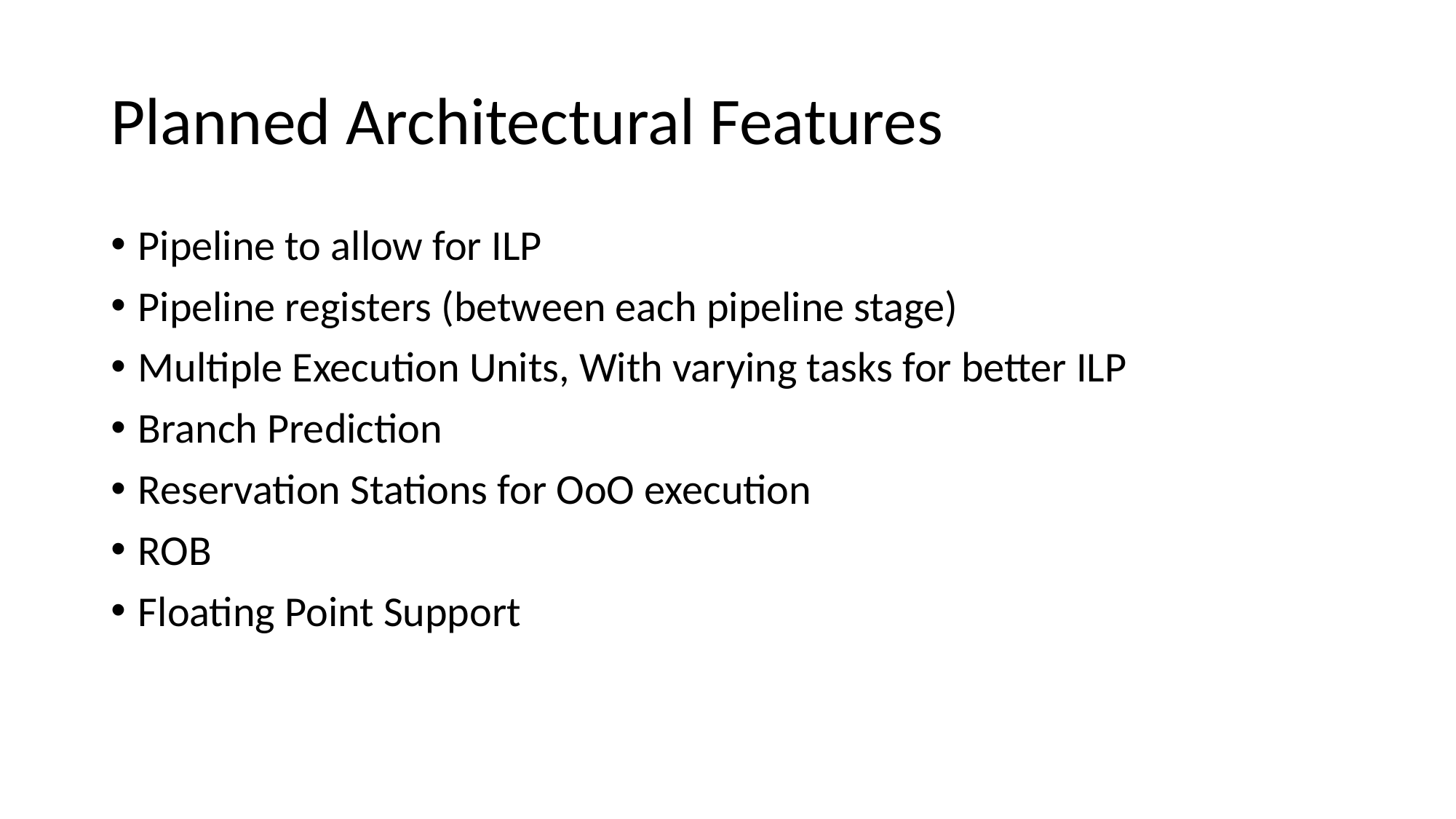

# Planned Architectural Features
Pipeline to allow for ILP
Pipeline registers (between each pipeline stage)
Multiple Execution Units, With varying tasks for better ILP
Branch Prediction
Reservation Stations for OoO execution
ROB
Floating Point Support